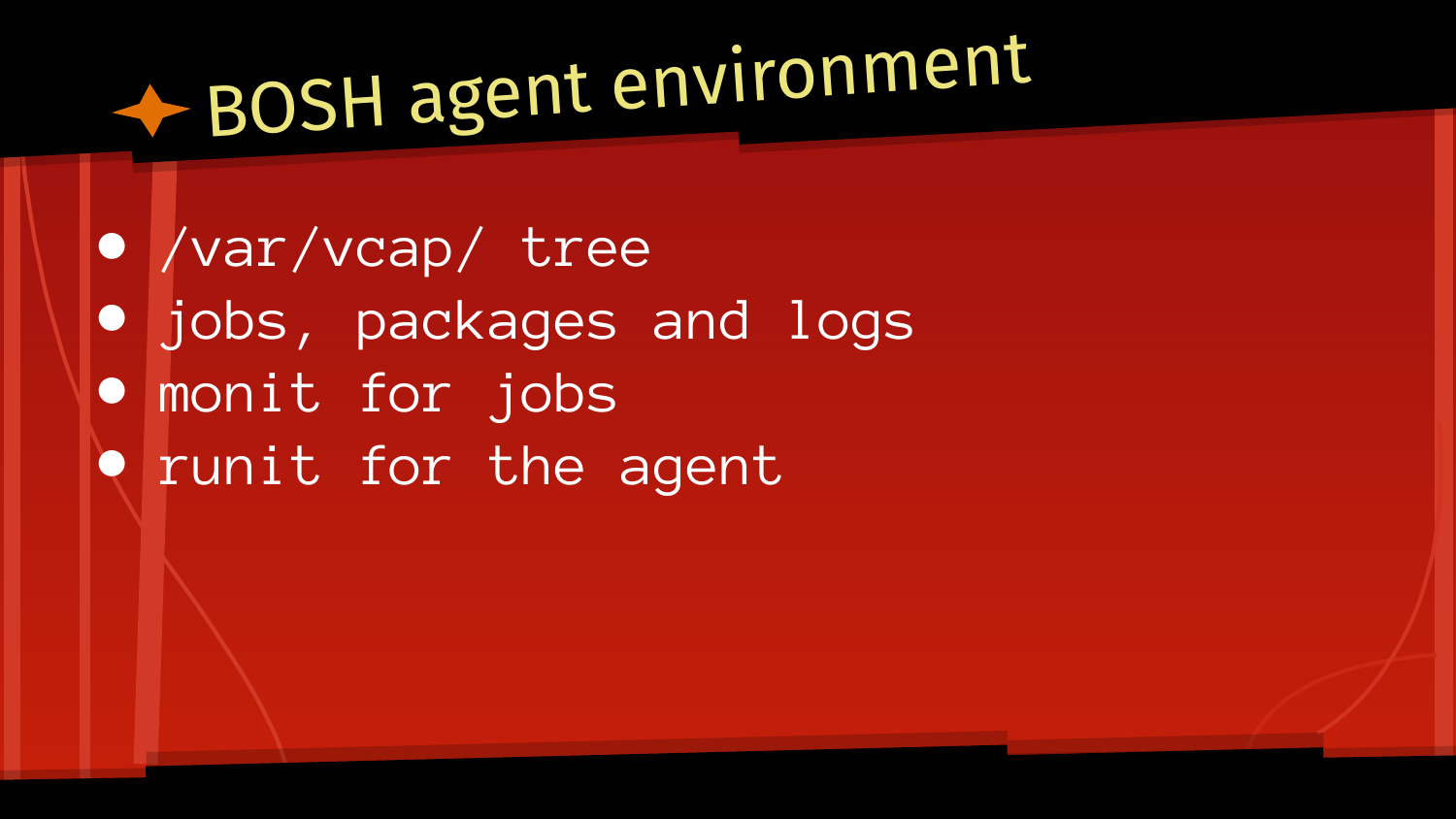

# BOSH agent environment
/var/vcap/ tree
jobs, packages and logs
monit for jobs
runit for the agent